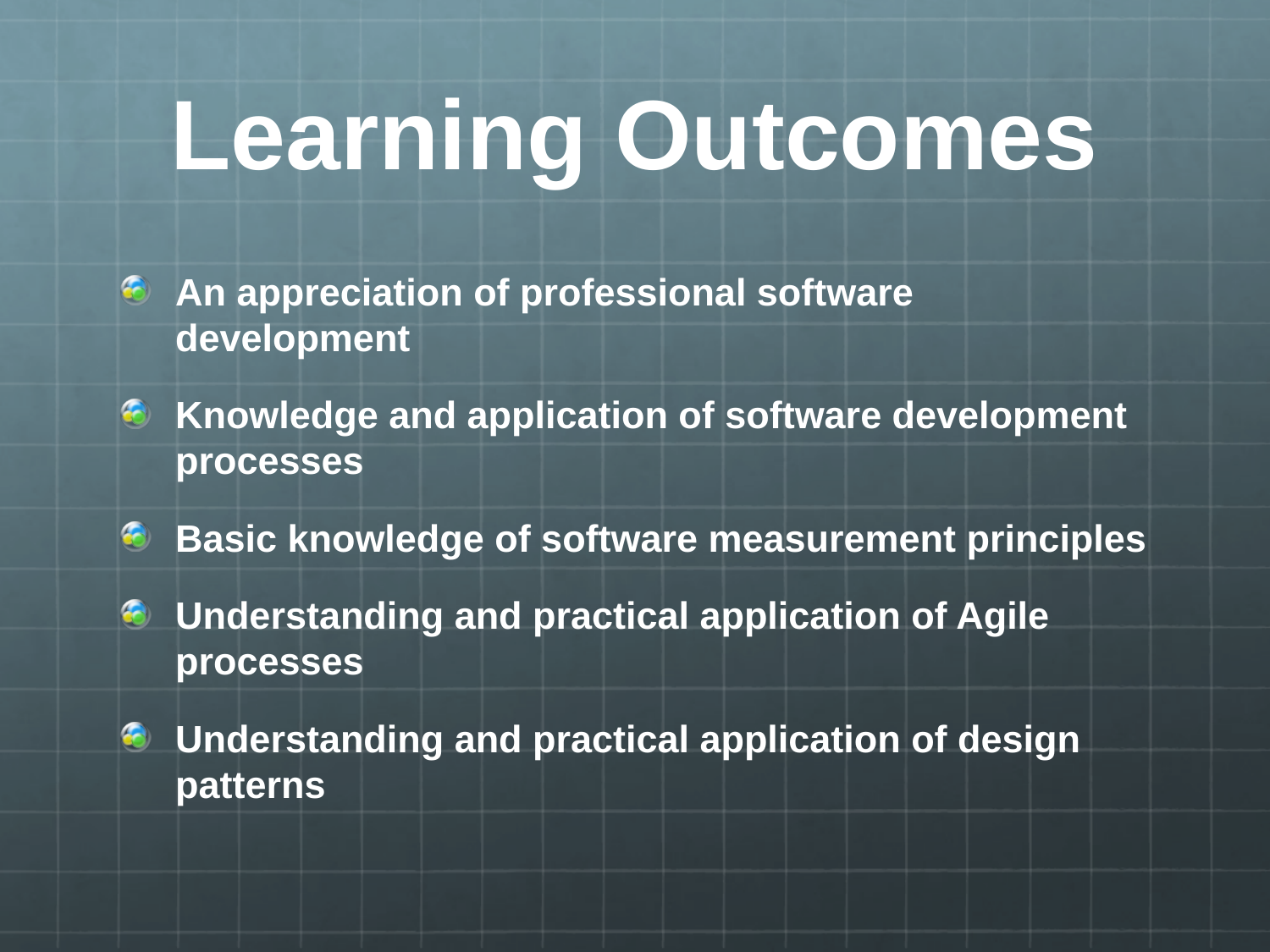

# Learning Outcomes
An appreciation of professional software development
Knowledge and application of software development processes
Basic knowledge of software measurement principles
Understanding and practical application of Agile processes
Understanding and practical application of design patterns